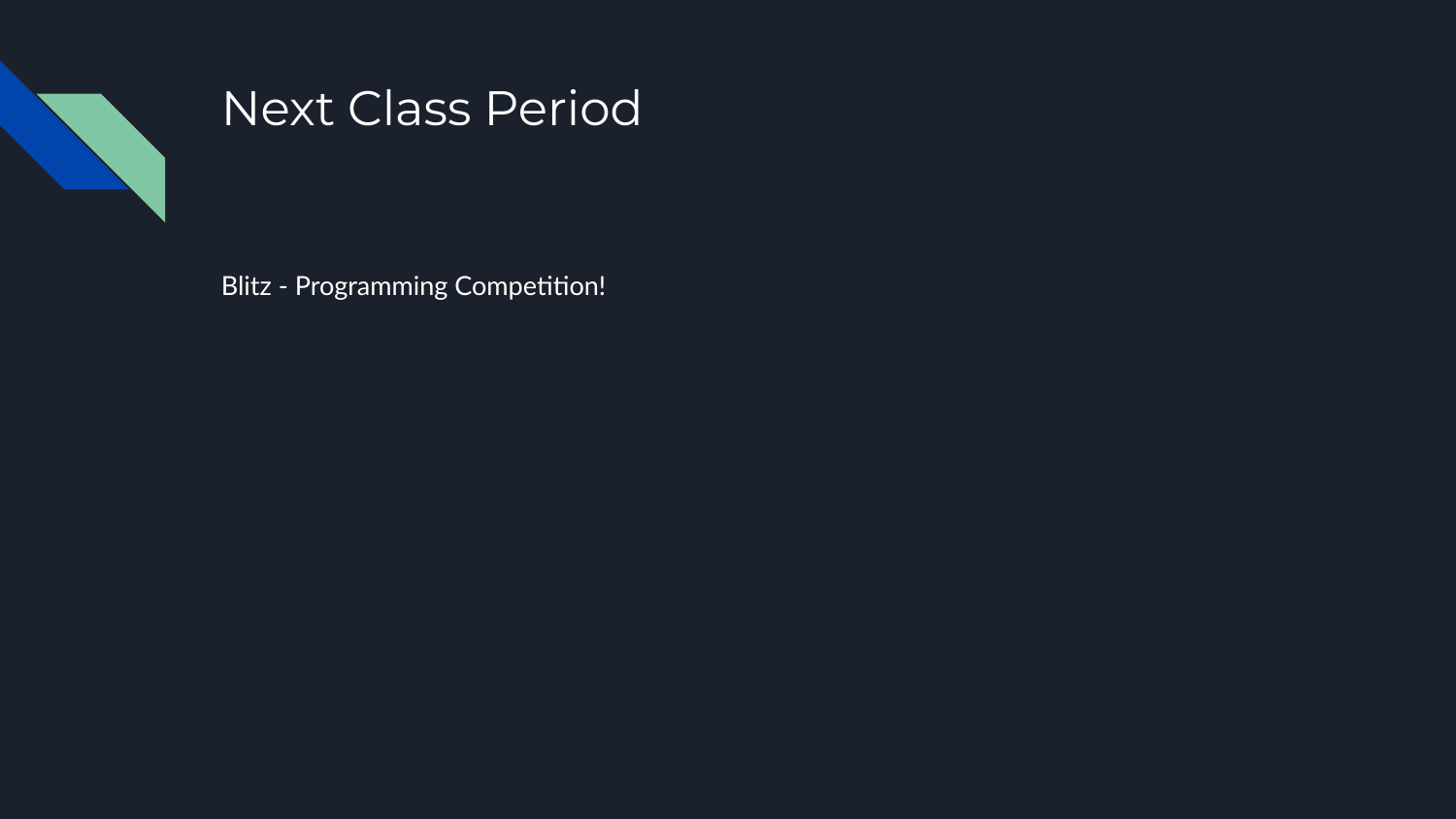

# Next Class Period
Blitz - Programming Competition!